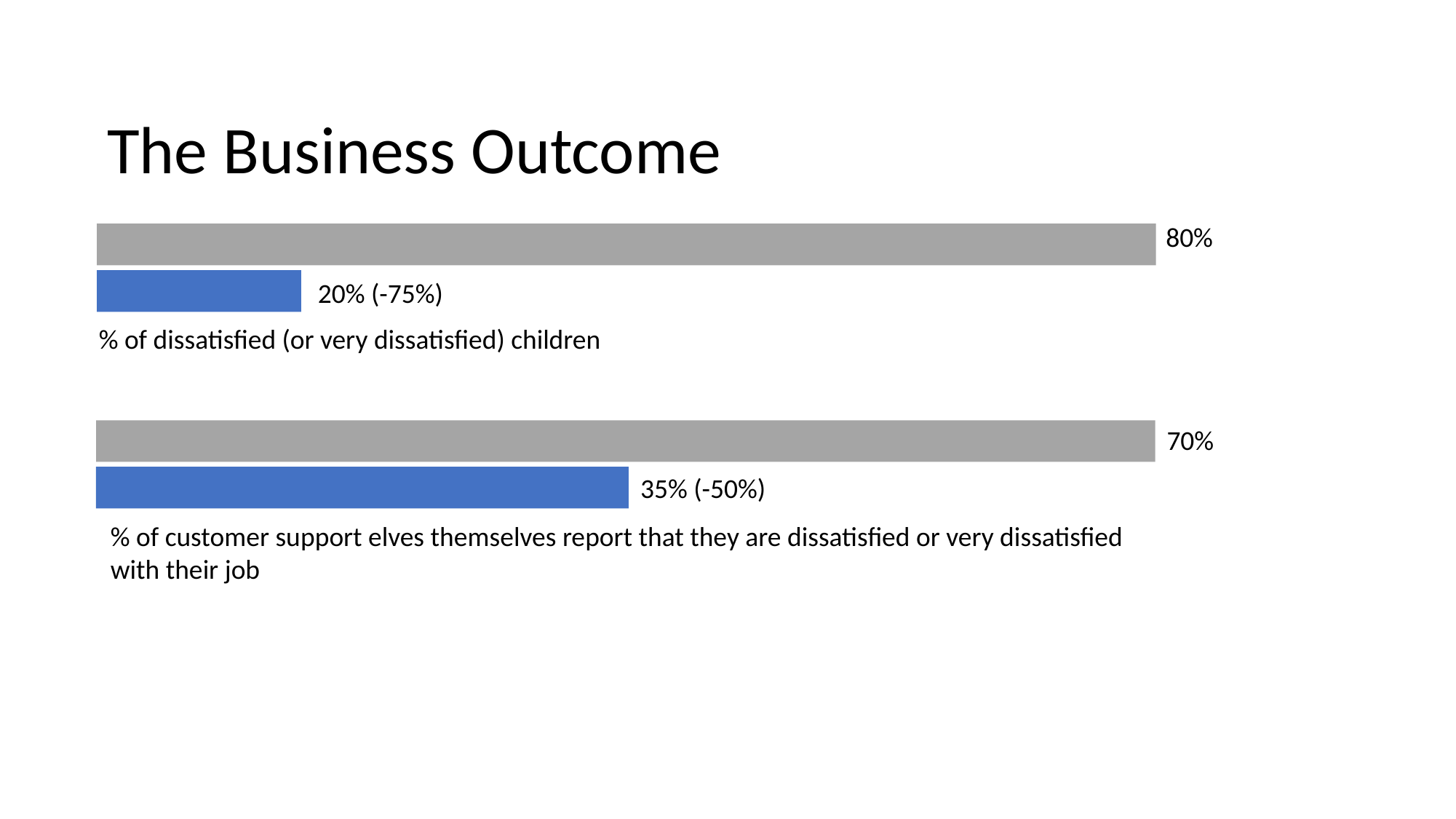

# The Business Outcome
80%

20% (-75%)

% of dissatisfied (or very dissatisfied) children
70%

35% (-50%)

% of customer support elves themselves report that they are dissatisfied or very dissatisfied
with their job